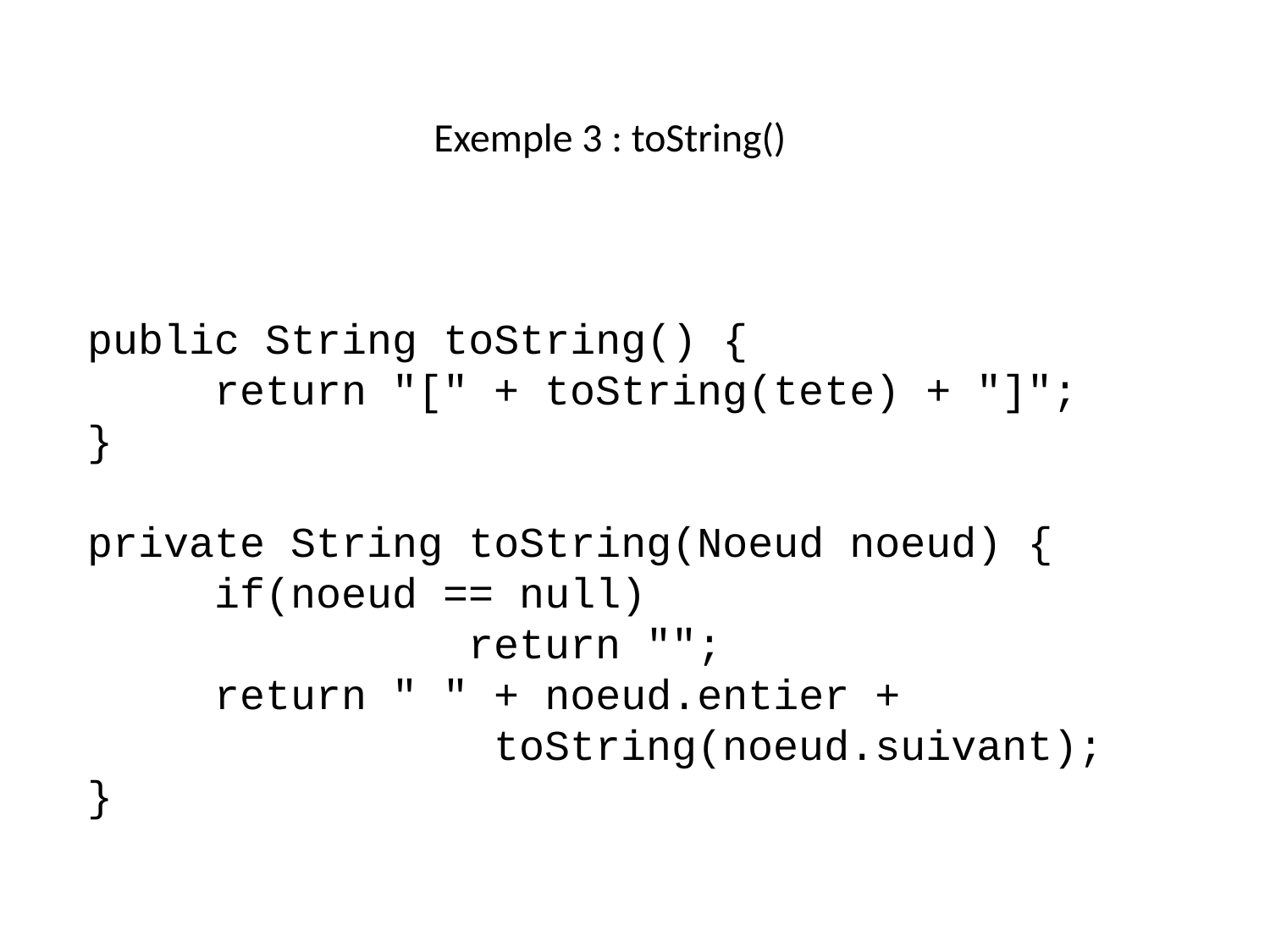

# Exemple 3 : toString()
public String toString() {
	return "[" + toString(tete) + "]";
}

private String toString(Noeud noeud) {
	if(noeud == null)
			return "";
	return " " + noeud.entier +
                toString(noeud.suivant);
}